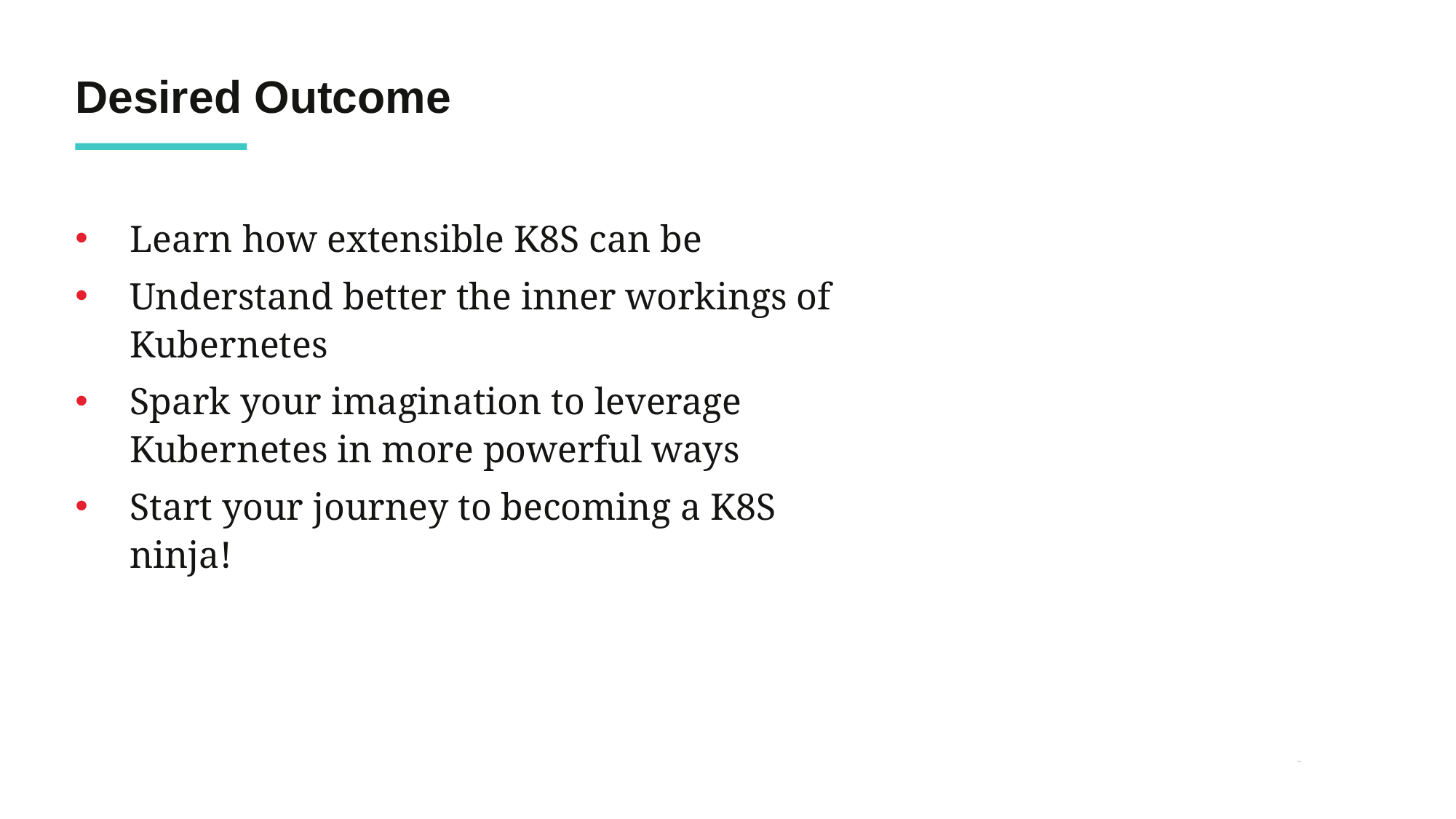

# Desired Outcome
Learn how extensible K8S can be
Understand better the inner workings of Kubernetes
Spark your imagination to leverage Kubernetes in more powerful ways
Start your journey to becoming a K8S ninja!